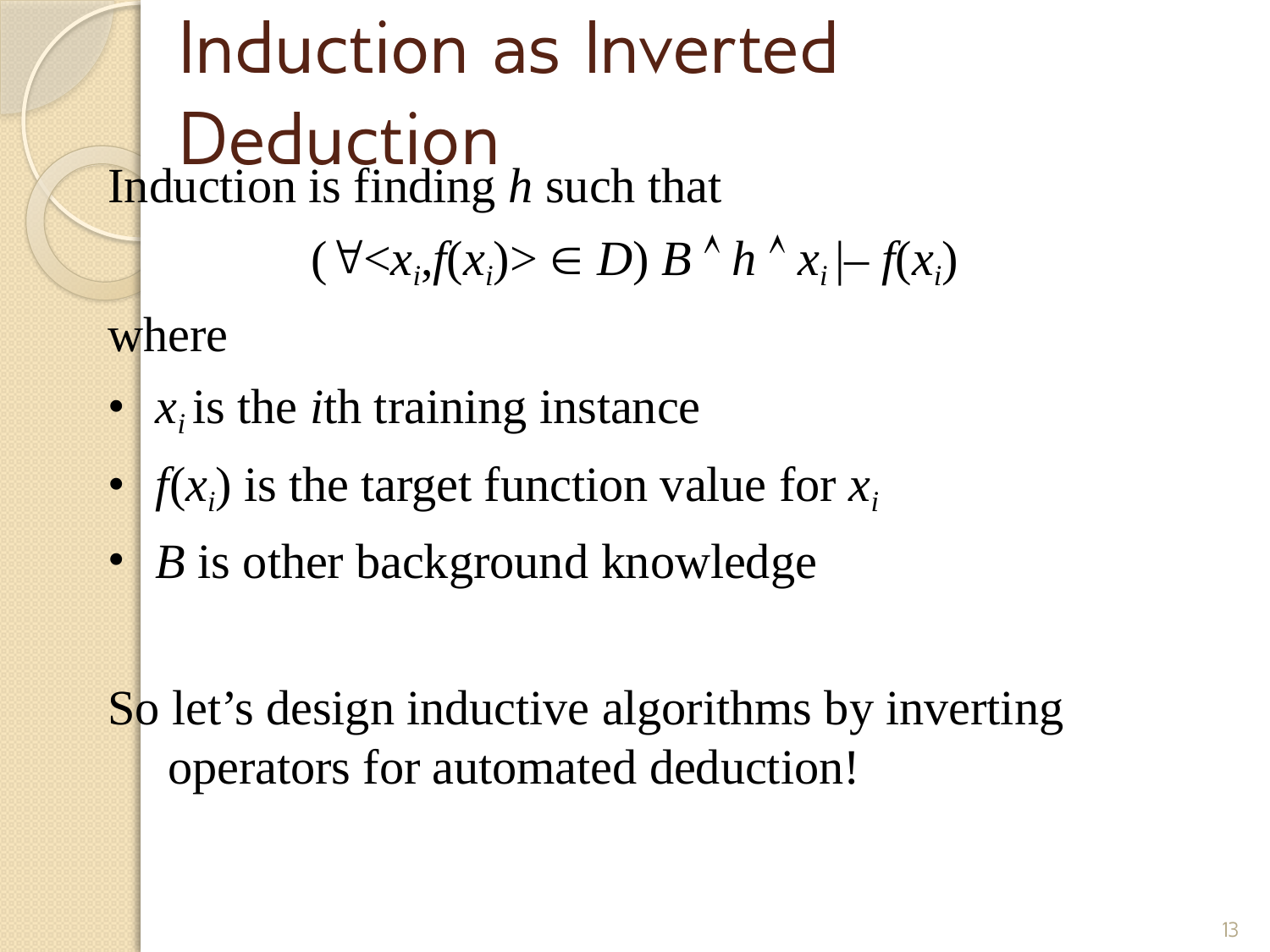

# Induction as Inverted Deduction
Induction is finding h such that
(∀<xi,f(xi)> ∈ D) B ∧ h ∧ xi |– f(xi)
where
xi is the ith training instance
f(xi) is the target function value for xi
B is other background knowledge

So let’s design inductive algorithms by inverting  operators for automated deduction!
13